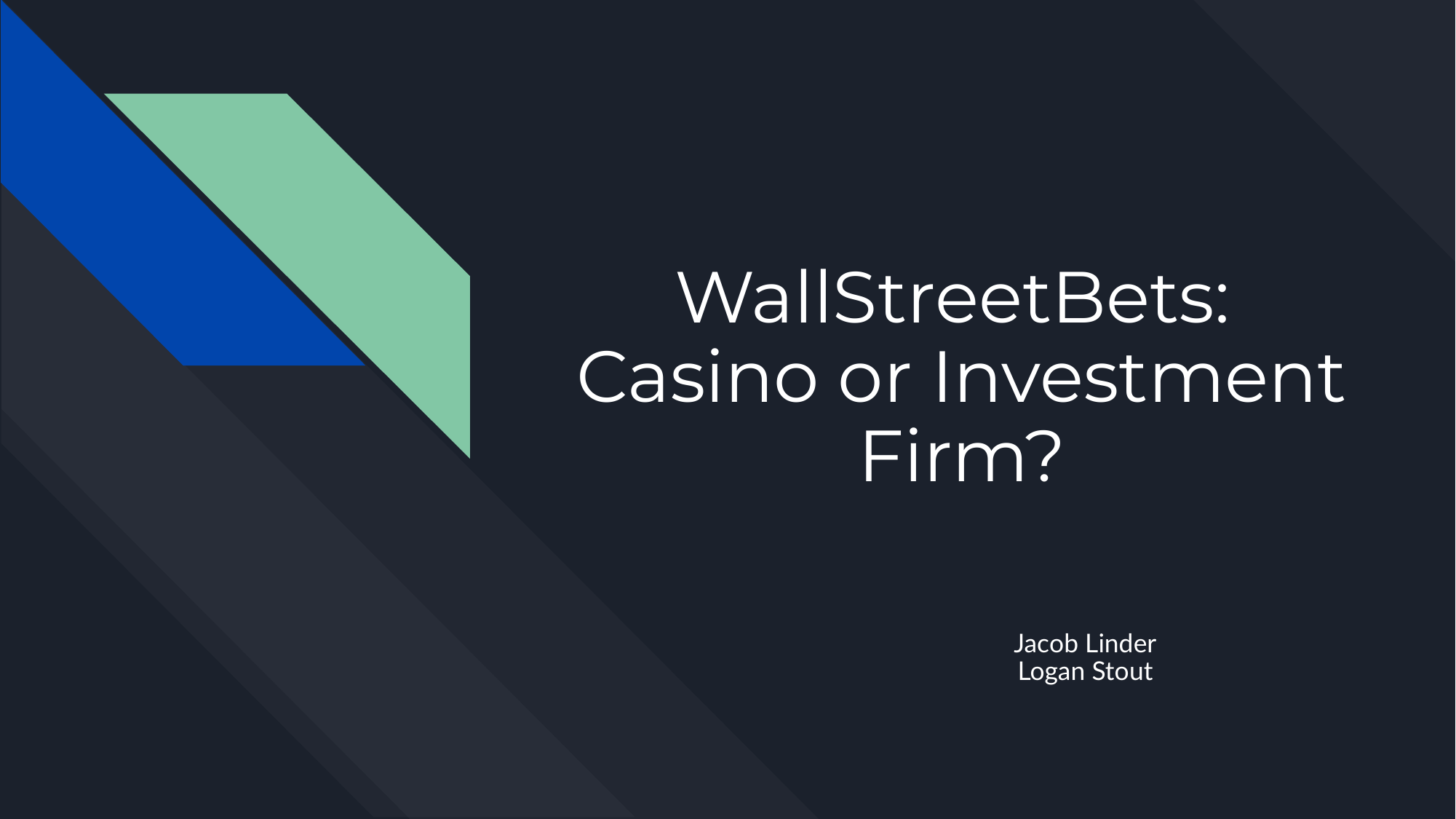

# WallStreetBets:
Casino or Investment Firm?
Jacob Linder
Logan Stout